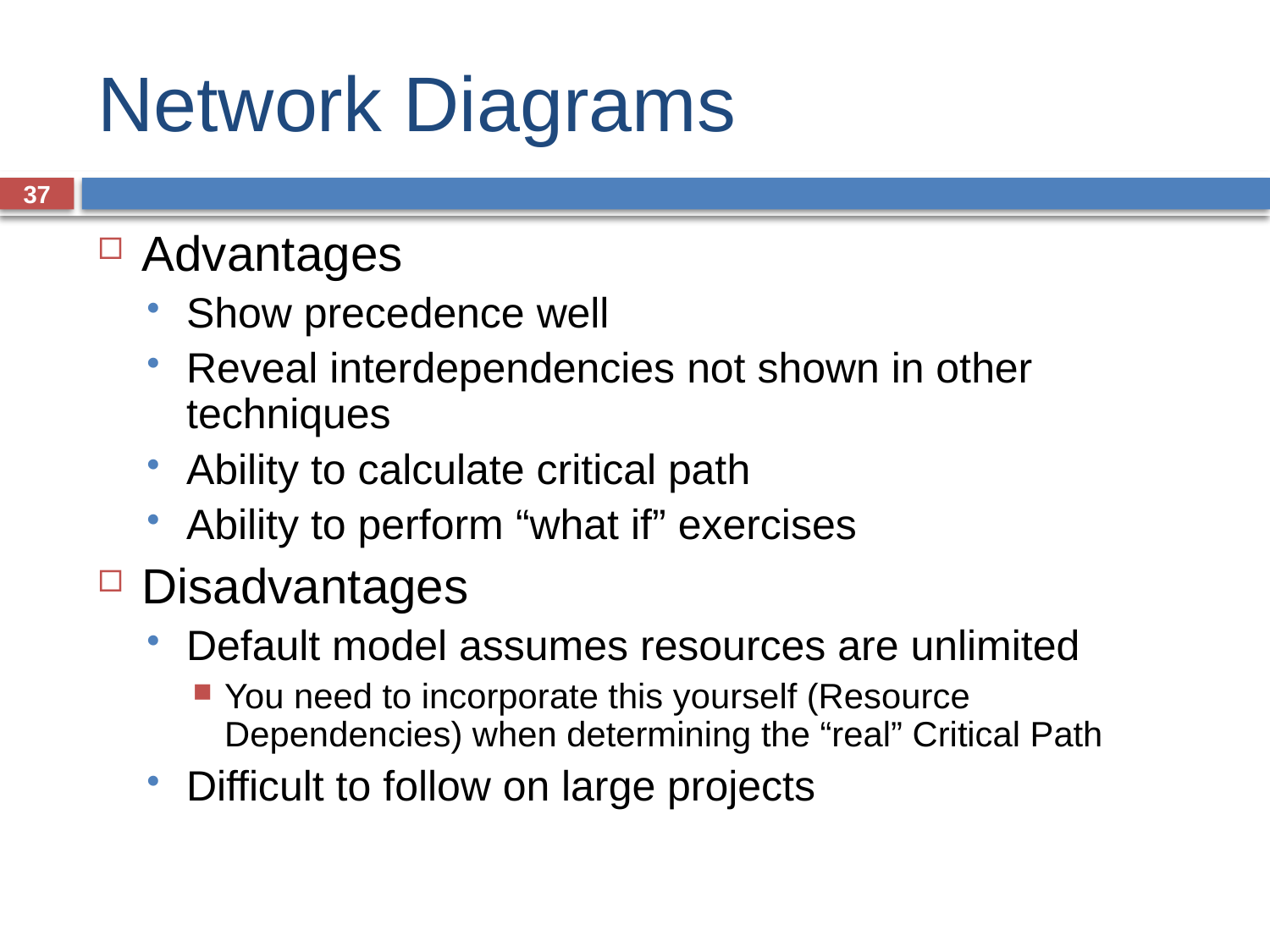

# Network Diagrams
37
Advantages
Show precedence well
Reveal interdependencies not shown in other techniques
Ability to calculate critical path
Ability to perform “what if” exercises
Disadvantages
Default model assumes resources are unlimited
You need to incorporate this yourself (Resource Dependencies) when determining the “real” Critical Path
Difficult to follow on large projects